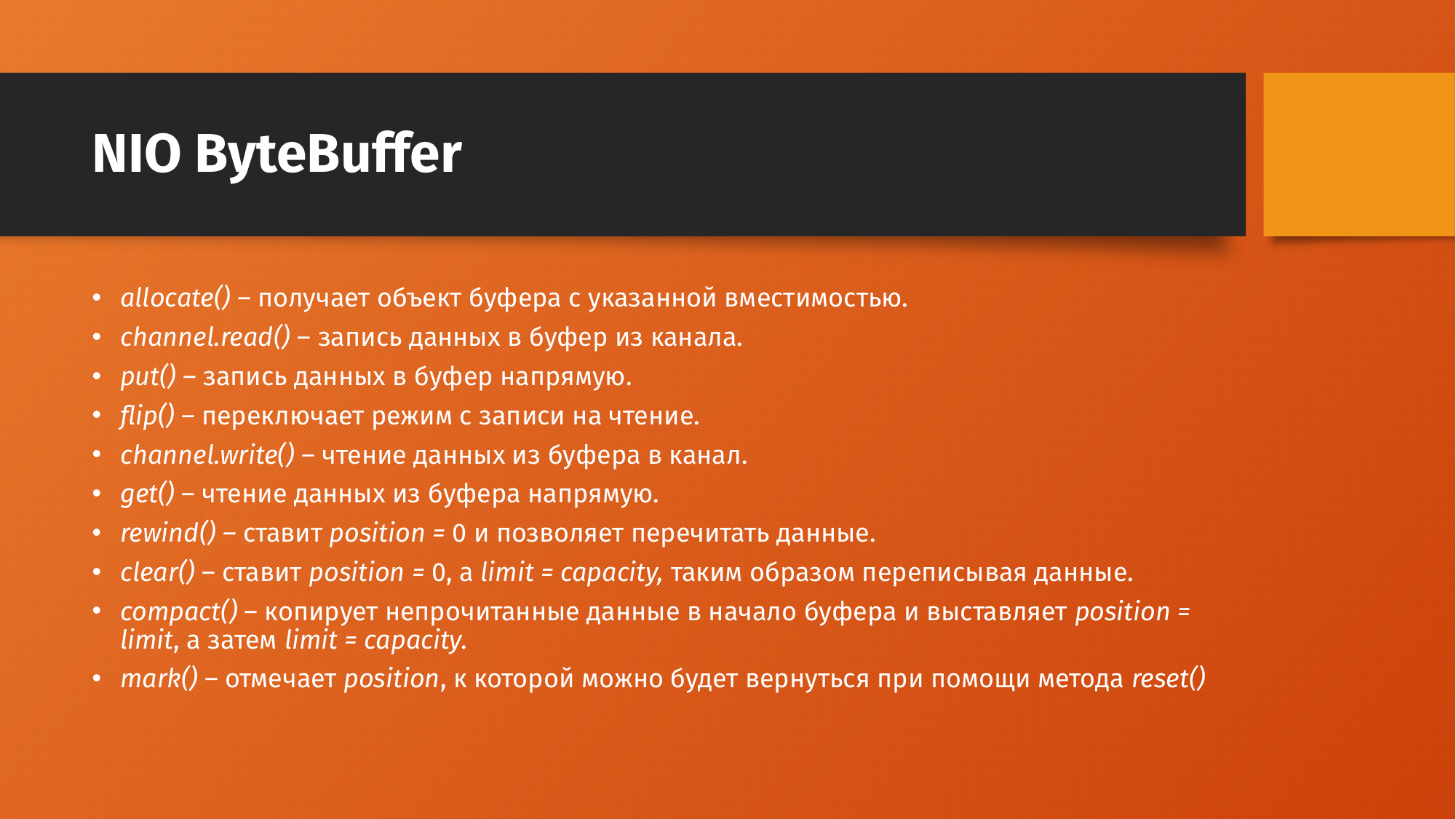

# NIO ByteBuffer
allocate() – получает объект буфера с указанной вместимостью.
channel.read() – запись данных в буфер из канала.
put() – запись данных в буфер напрямую.
flip() – переключает режим с записи на чтение.
channel.write() – чтение данных из буфера в канал.
get() – чтение данных из буфера напрямую.
rewind() – ставит position = 0 и позволяет перечитать данные.
clear() – ставит position = 0, а limit = capacity, таким образом переписывая данные.
compact() – копирует непрочитанные данные в начало буфера и выставляет position = limit, а затем limit = capacity.
mark() – отмечает position, к которой можно будет вернуться при помощи метода reset()